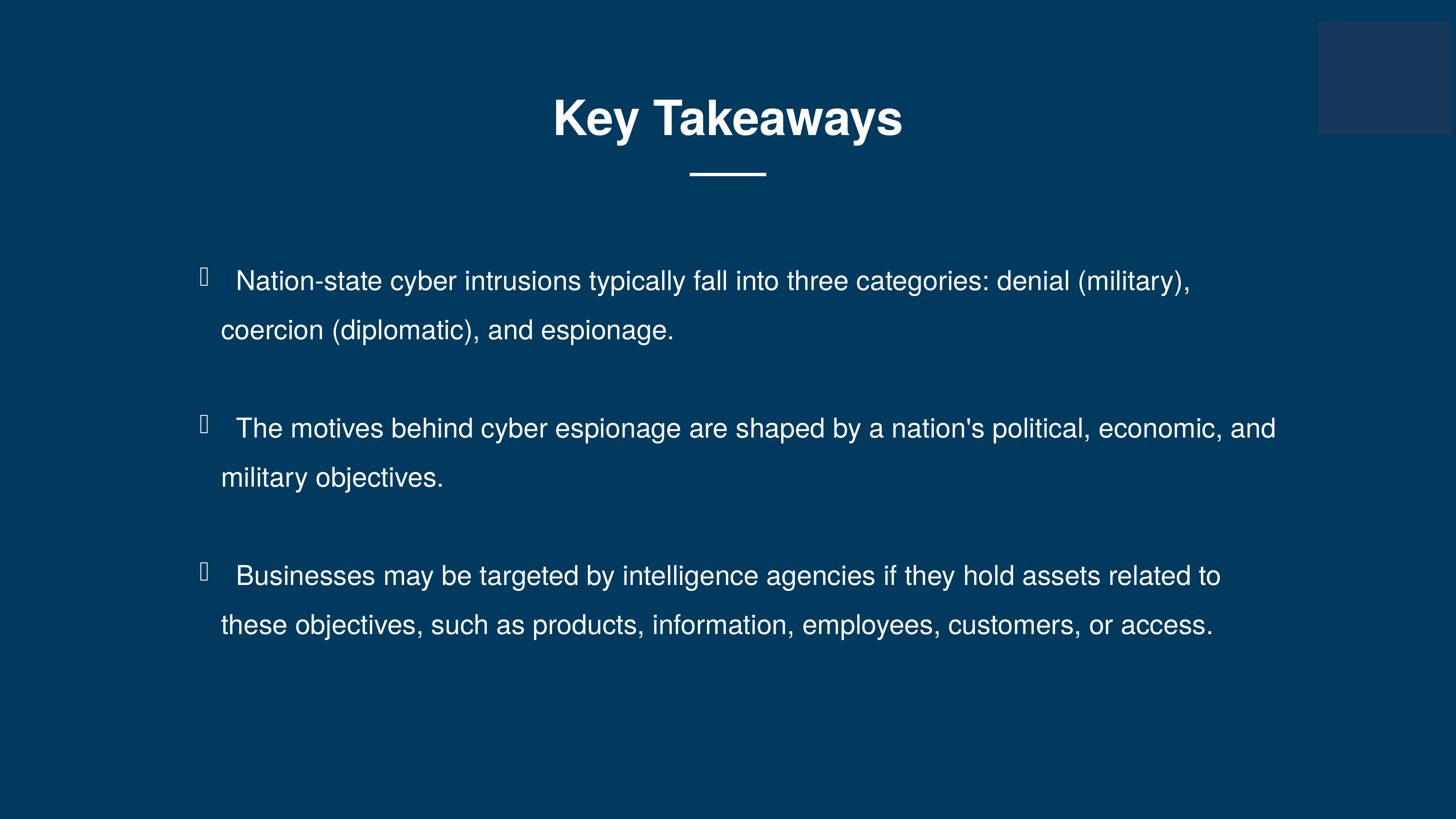

Key Takeaways
  Nation-state cyber intrusions typically fall into three categories: denial (military), coercion (diplomatic), and espionage.

  The motives behind cyber espionage are shaped by a nation's political, economic, and military objectives.

  Businesses may be targeted by intelligence agencies if they hold assets related to these objectives, such as products, information, employees, customers, or access.